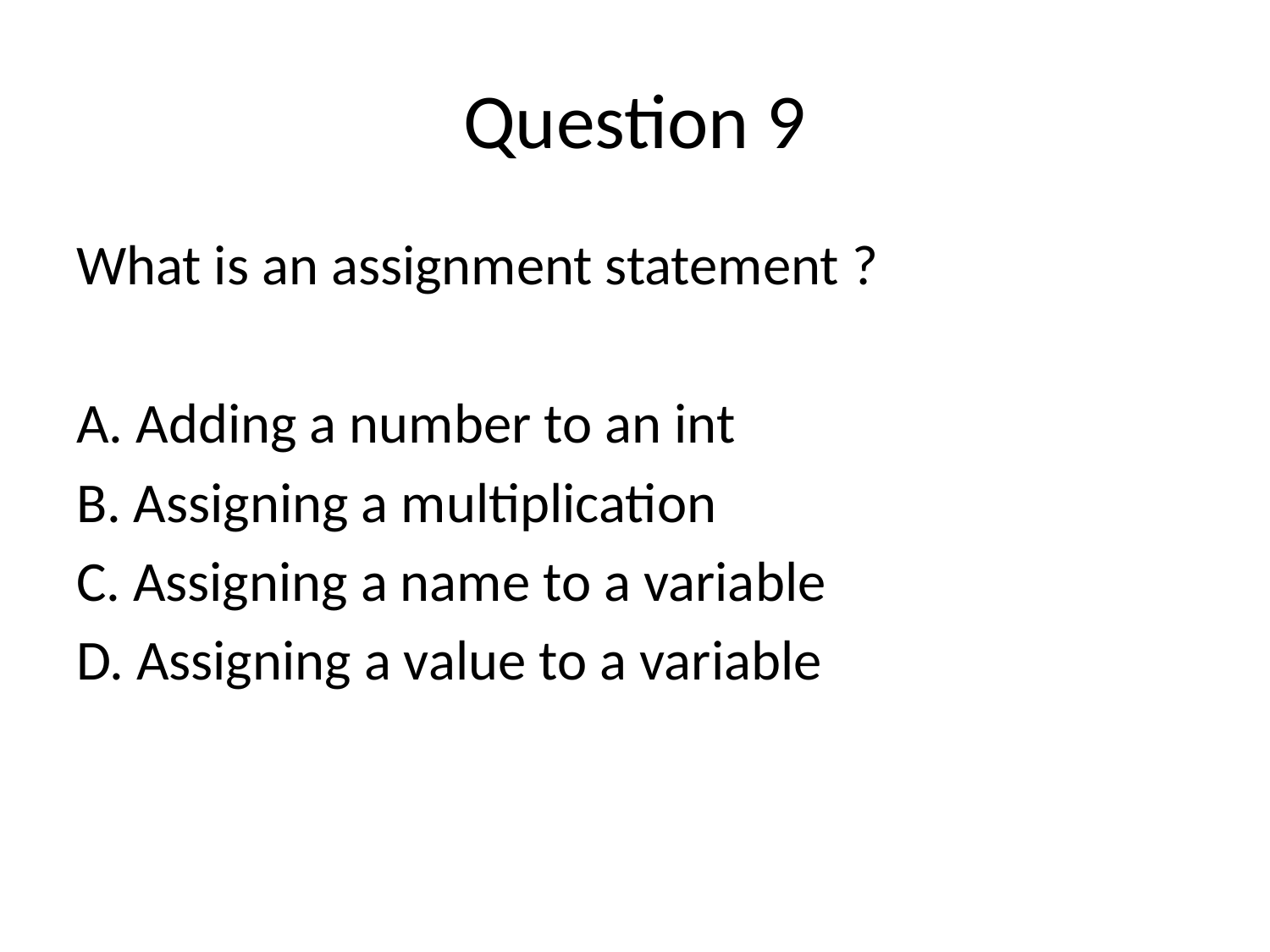

# Question 9
What is an assignment statement ?

A. Adding a number to an int
B. Assigning a multiplication
C. Assigning a name to a variable
D. Assigning a value to a variable